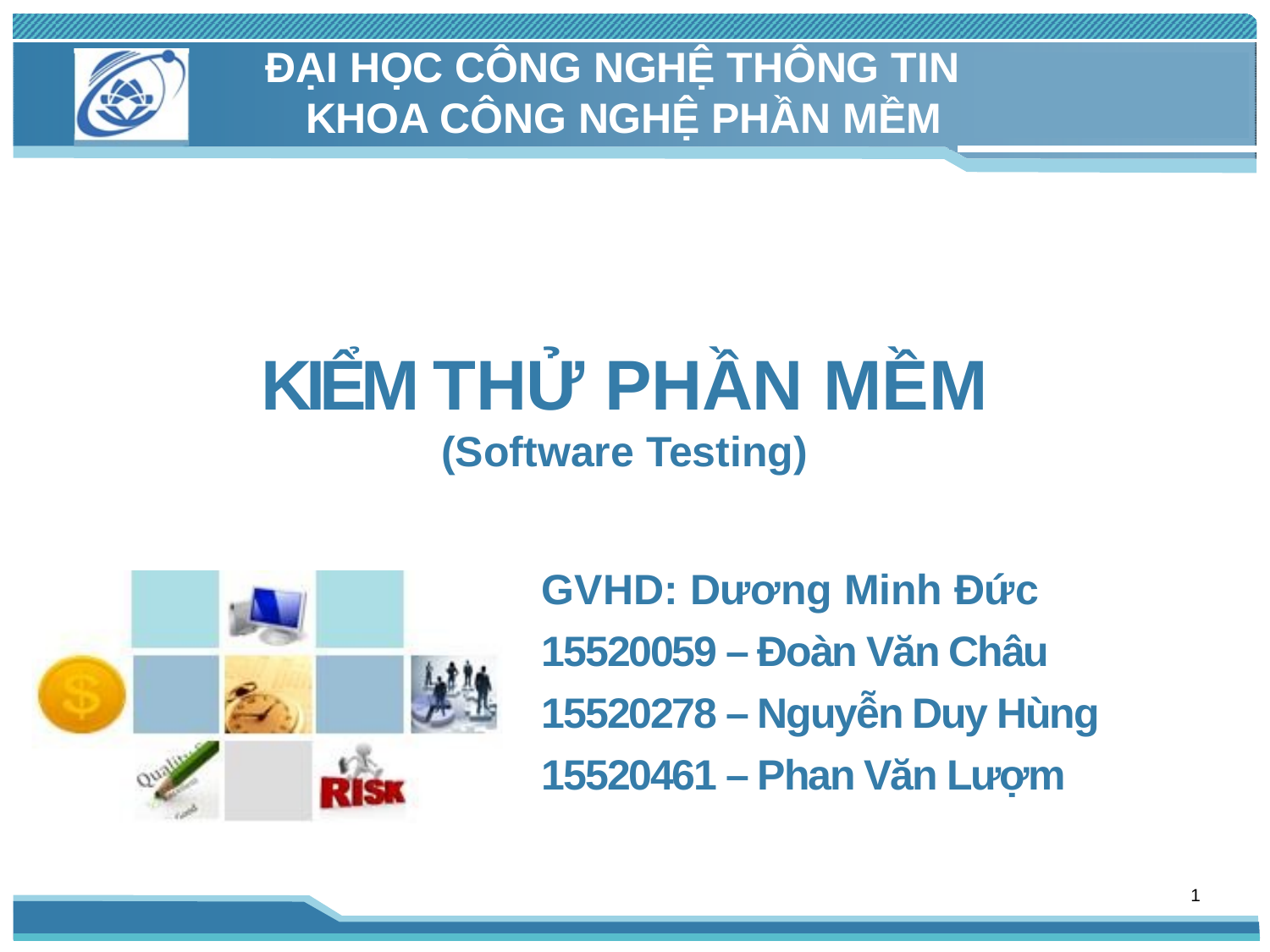

ĐẠI HỌC CÔNG NGHỆ THÔNG TIN  KHOA CÔNG NGHỆ PHẦN MỀM

KIỂM THỬ PHẦN MỀM
(Software Testing)
GVHD: Dương Minh Đức
15520059 – Đoàn Văn Châu
15520278 – Nguyễn Duy Hùng
15520461 – Phan Văn Lượm

1